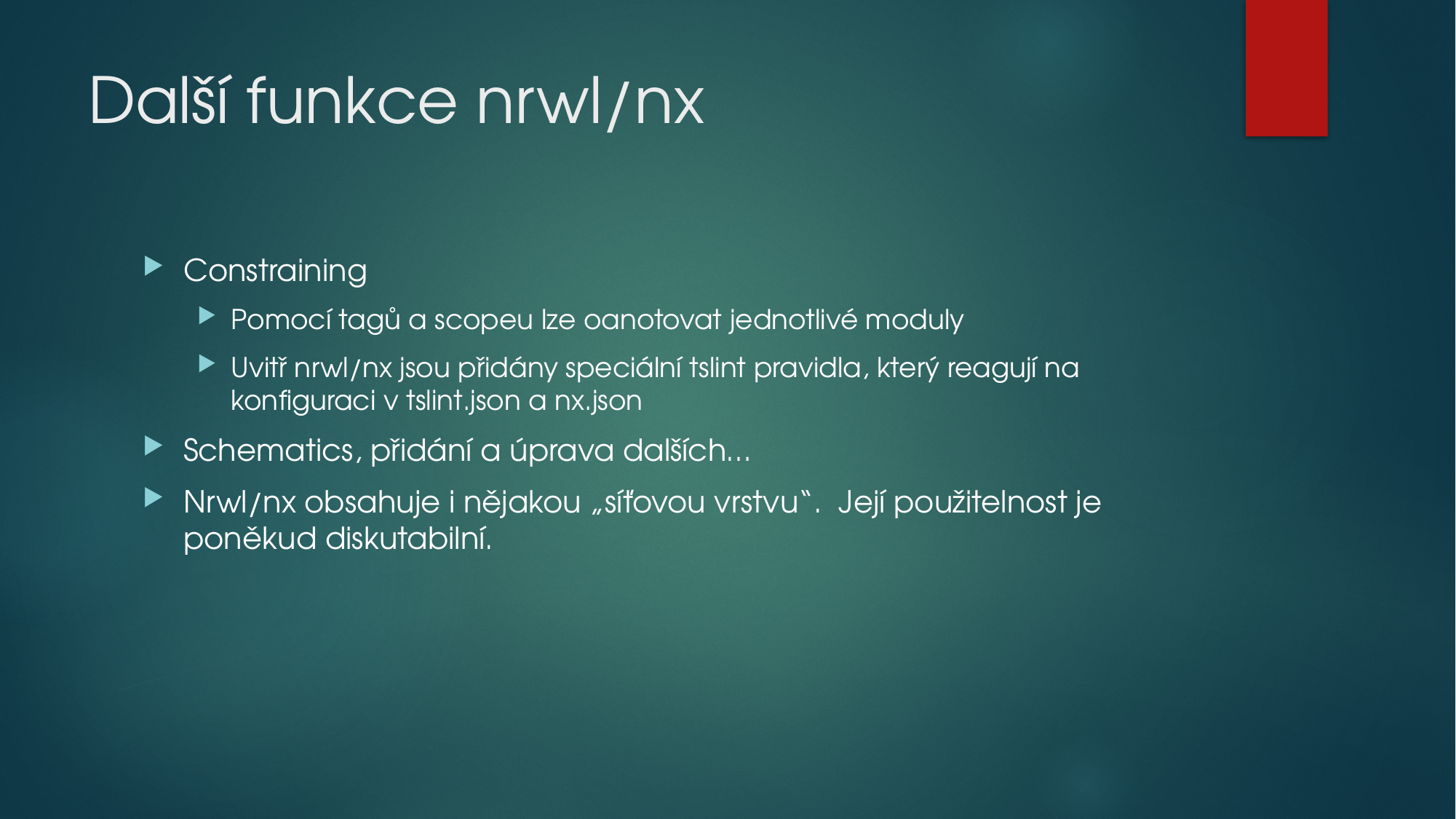

# Další funkce nrwl/nx
Constraining
Pomocí tagů a scopeu lze oanotovat jednotlivé moduly
Uvitř nrwl/nx jsou přidány speciální tslint pravidla, který reagují na konfiguraci v tslint.json a nx.json
Schematics, přidání a úprava dalších…
Nrwl/nx obsahuje i nějakou „síťovou vrstvu“.  Její použitelnost je poněkud diskutabilní.